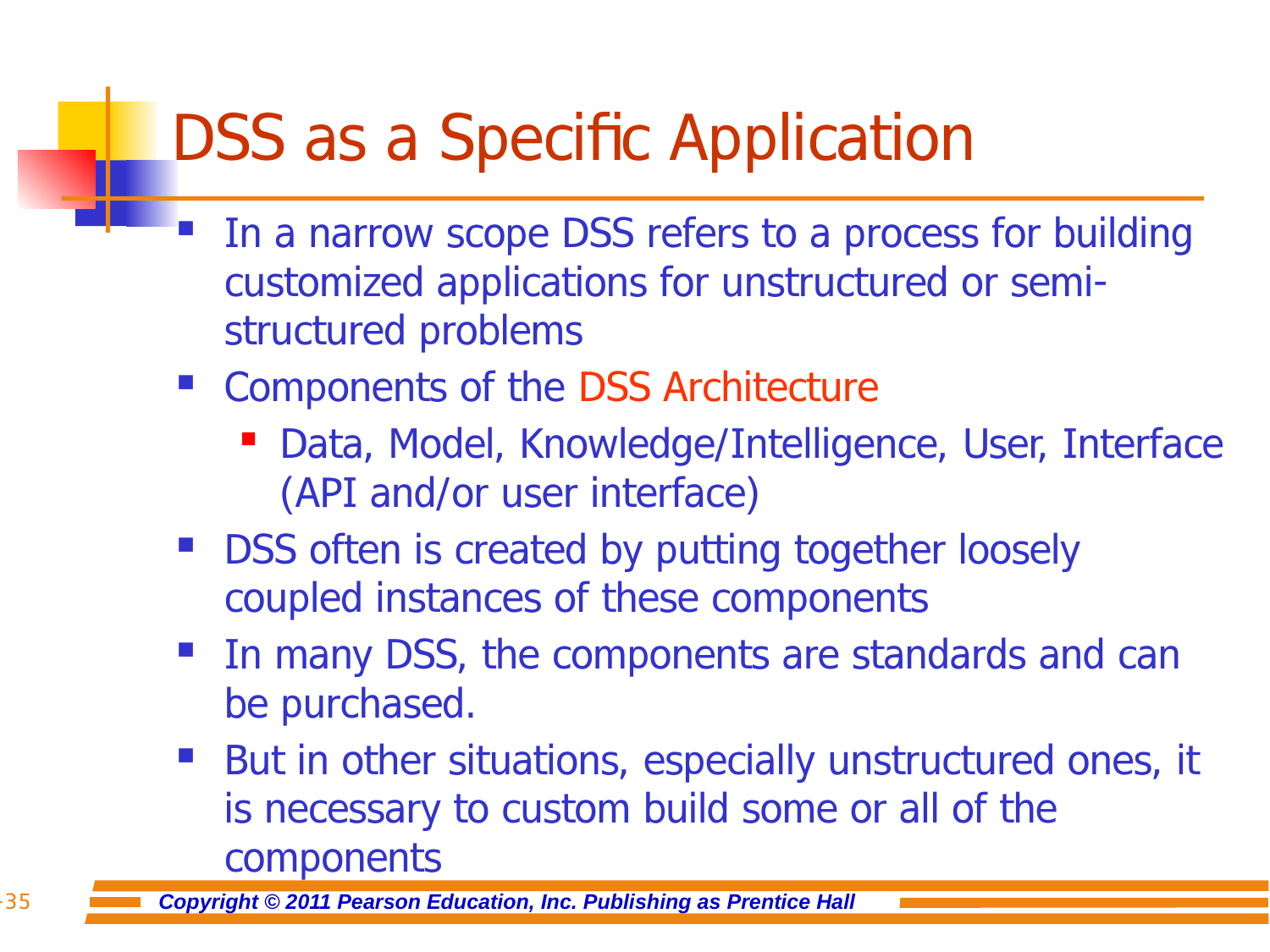

# DSS as a Specific Application
In a narrow scope DSS refers to a process for building customized applications for unstructured or semi-structured problems
Components of the DSS Architecture
Data, Model, Knowledge/Intelligence, User, Interface (API and/or user interface)
DSS often is created by putting together loosely coupled instances of these components
In many DSS, the components are standards and can be purchased.
But in other situations, especially unstructured ones, it is necessary to custom build some or all of the components